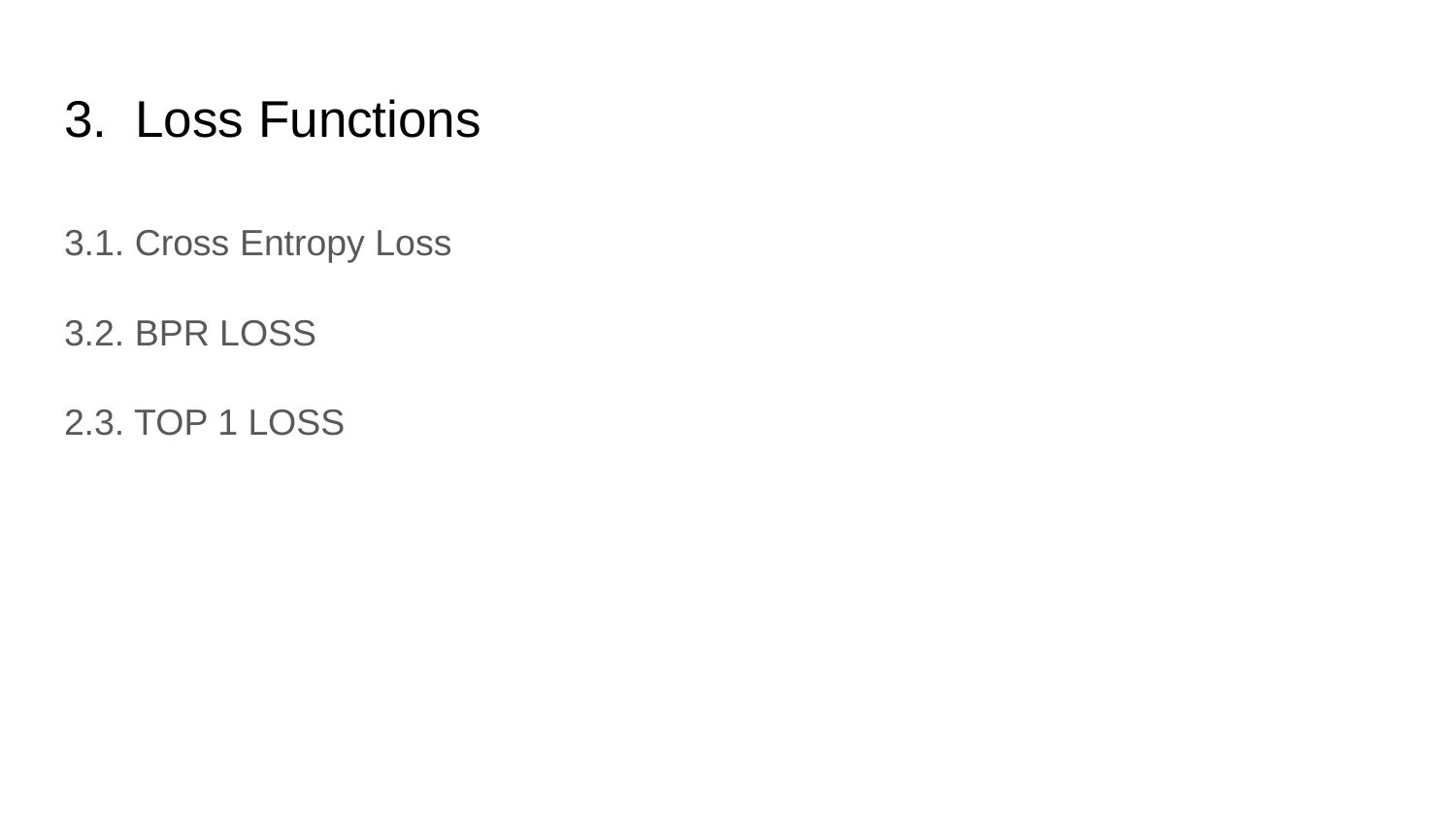

# 3.  Loss Functions
3.1. Cross Entropy Loss
3.2. BPR LOSS
2.3. TOP 1 LOSS